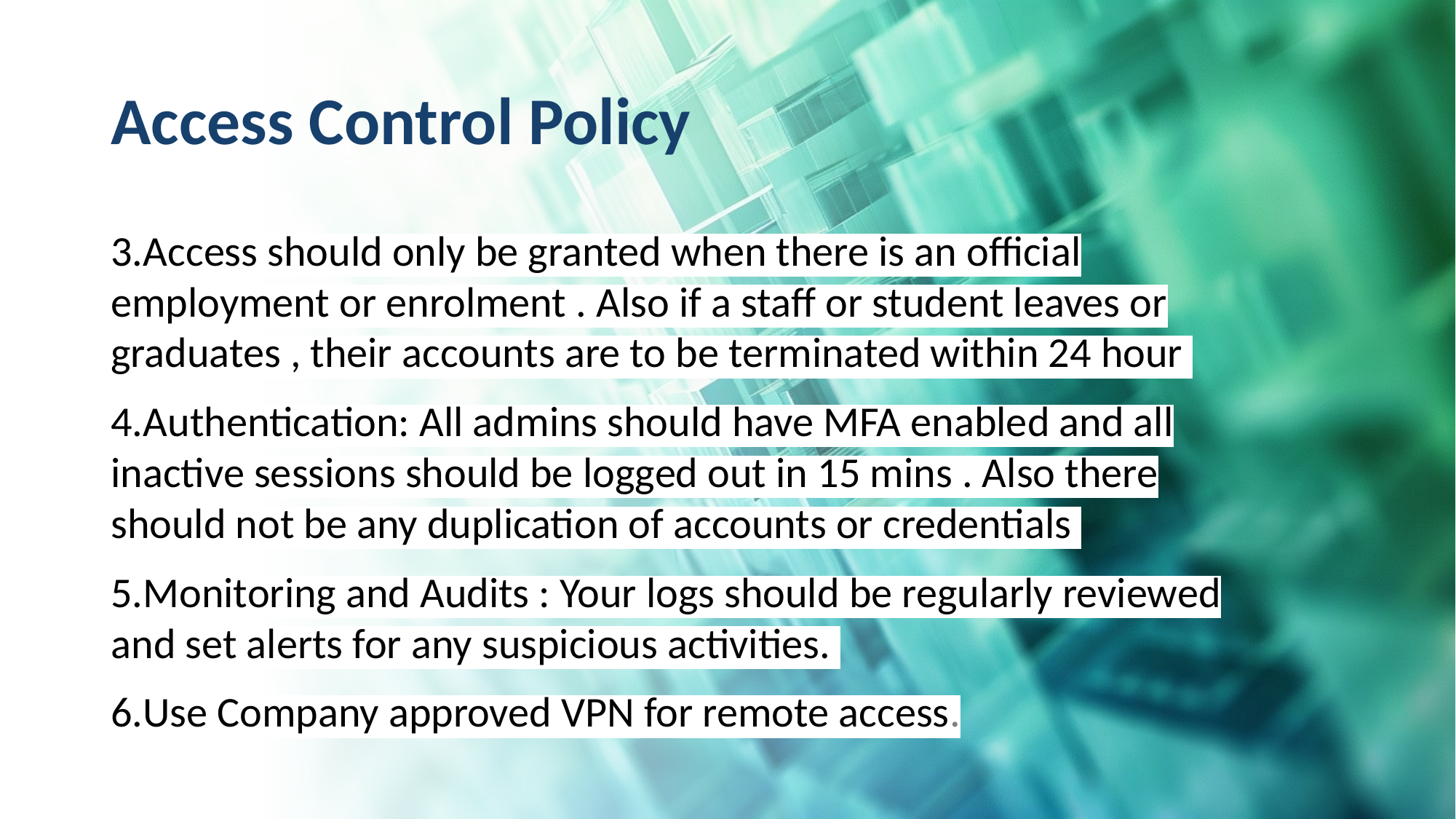

# Access Control Policy
3.Access should only be granted when there is an official employment or enrolment . Also if a staff or student leaves or graduates , their accounts are to be terminated within 24 hour
4.Authentication: All admins should have MFA enabled and all inactive sessions should be logged out in 15 mins . Also there should not be any duplication of accounts or credentials
5.Monitoring and Audits : Your logs should be regularly reviewed and set alerts for any suspicious activities.
6.Use Company approved VPN for remote access.